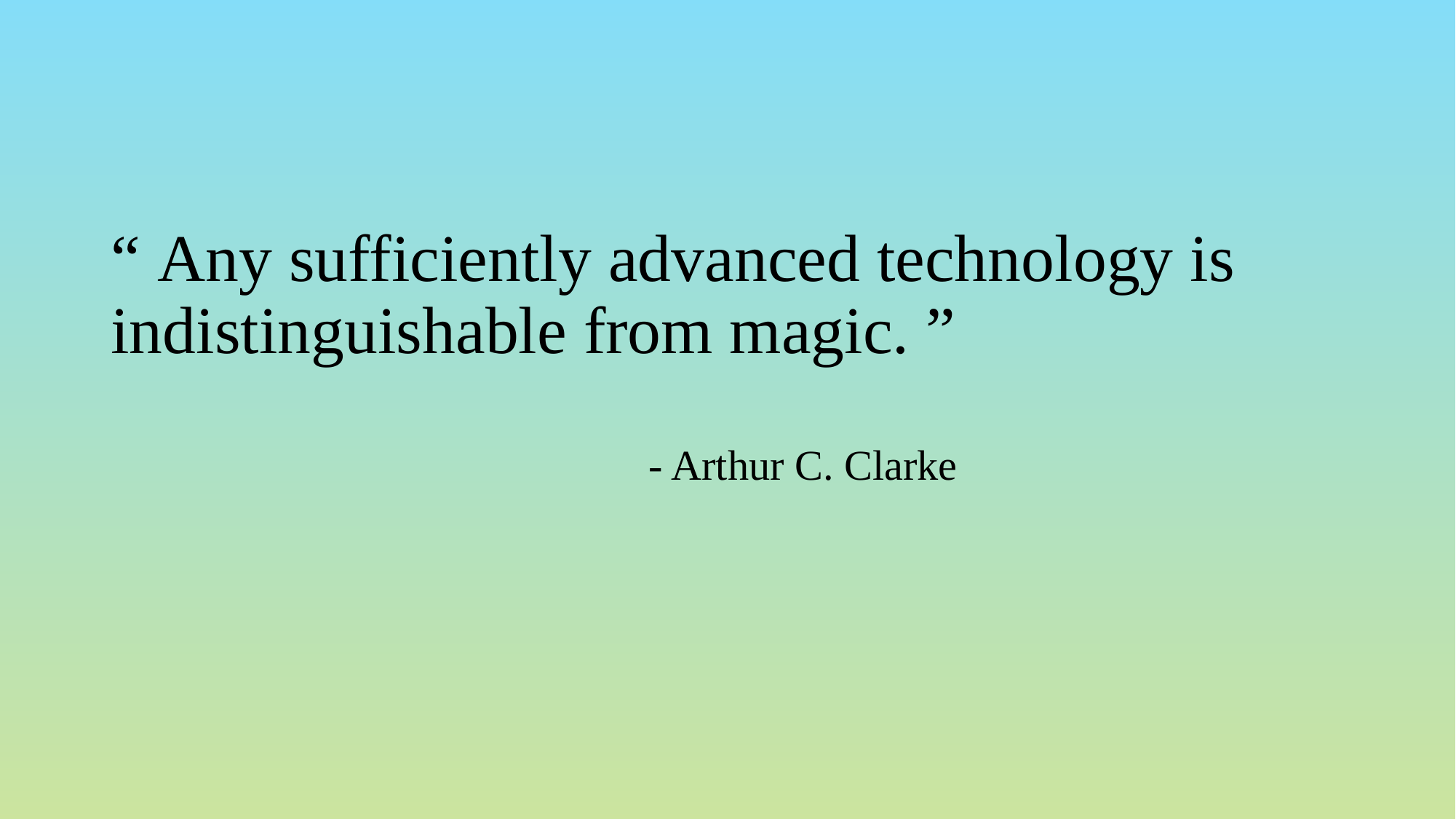

“ Any sufficiently advanced technology is indistinguishable from magic. ”

                                                   - Arthur C. Clarke